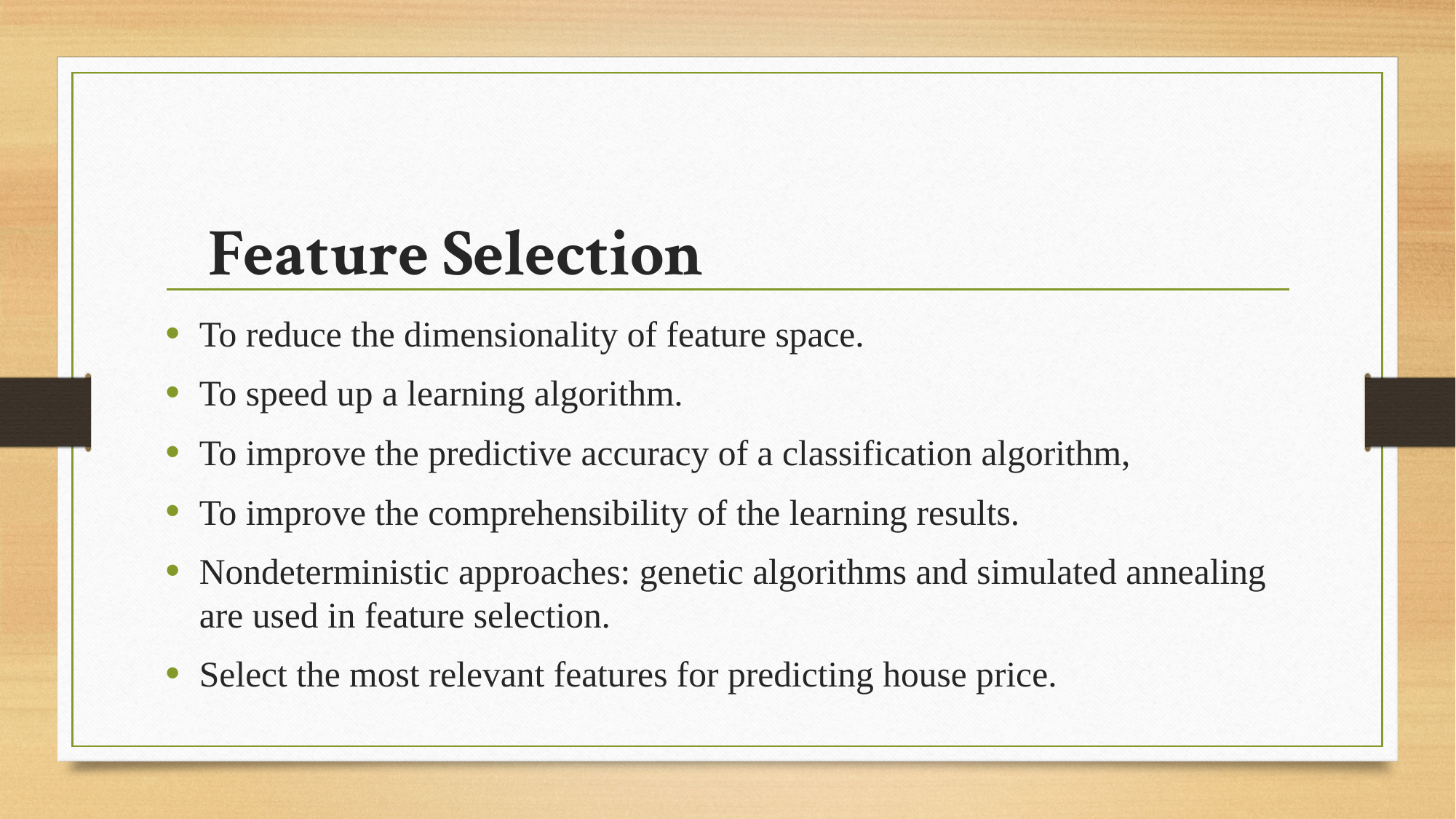

# Feature Selection
To reduce the dimensionality of feature space.
To speed up a learning algorithm.
To improve the predictive accuracy of a classification algorithm,
To improve the comprehensibility of the learning results.
Nondeterministic approaches: genetic algorithms and simulated annealing are used in feature selection.
Select the most relevant features for predicting house price.